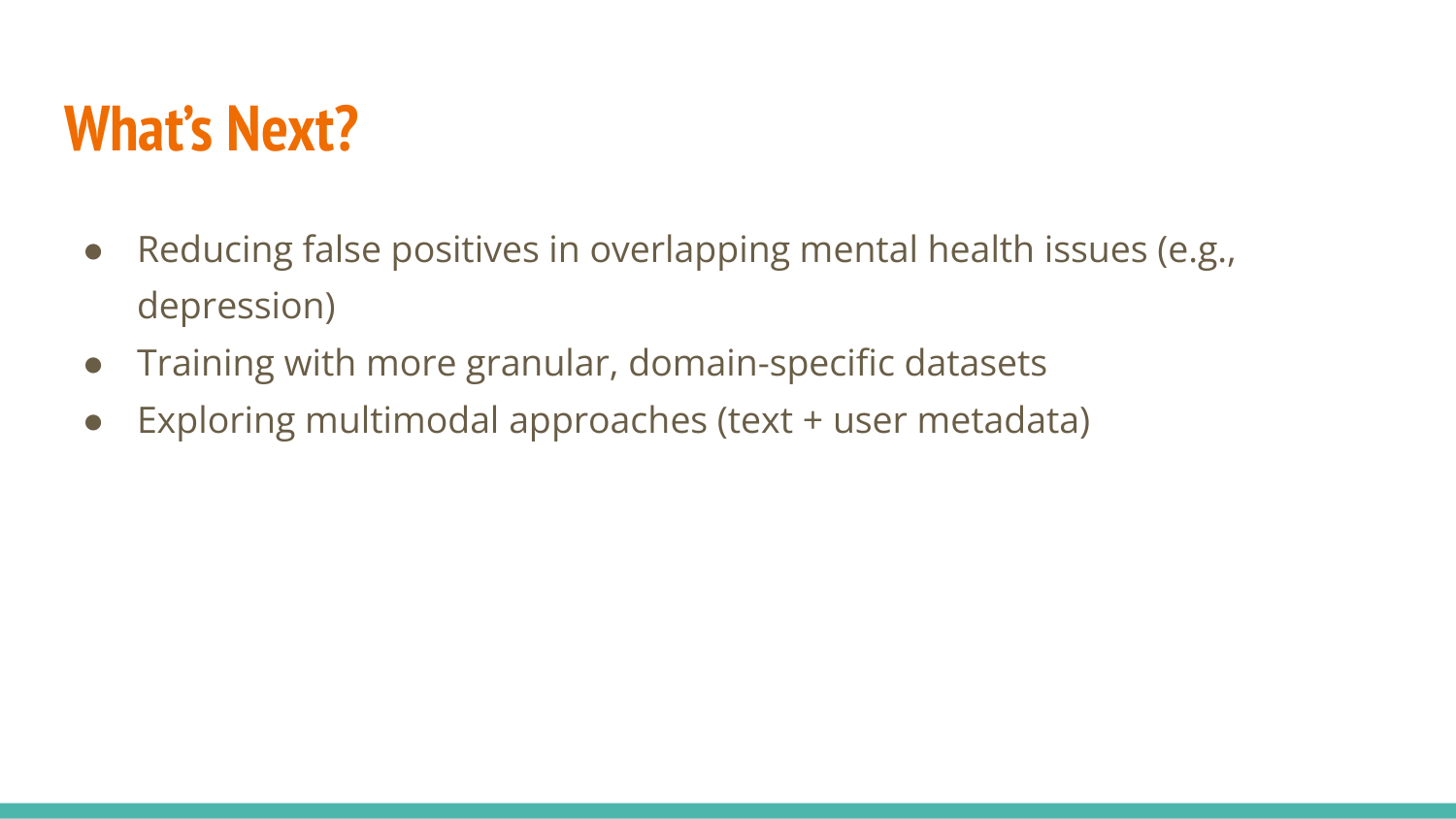

# What’s Next?
Reducing false positives in overlapping mental health issues (e.g., depression)
Training with more granular, domain-specific datasets
Exploring multimodal approaches (text + user metadata)